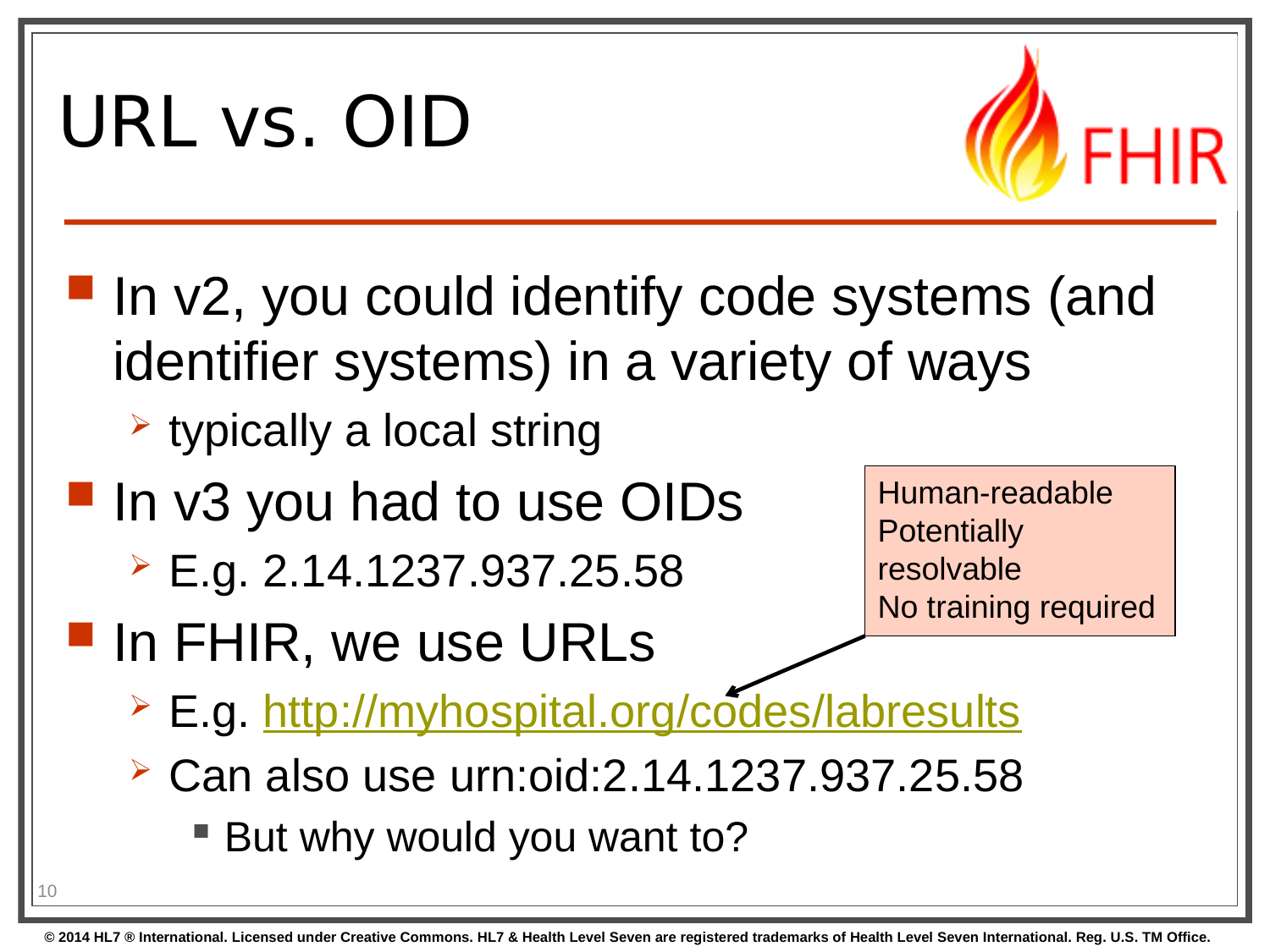

# URL vs. OID
In v2, you could identify code systems (and identifier systems) in a variety of ways
typically a local string
In v3 you had to use OIDs
E.g. 2.14.1237.937.25.58
In FHIR, we use URLs
E.g. http://myhospital.org/codes/labresults
Can also use urn:oid:2.14.1237.937.25.58
But why would you want to?
Human-readable
Potentially resolvable
No training required
10